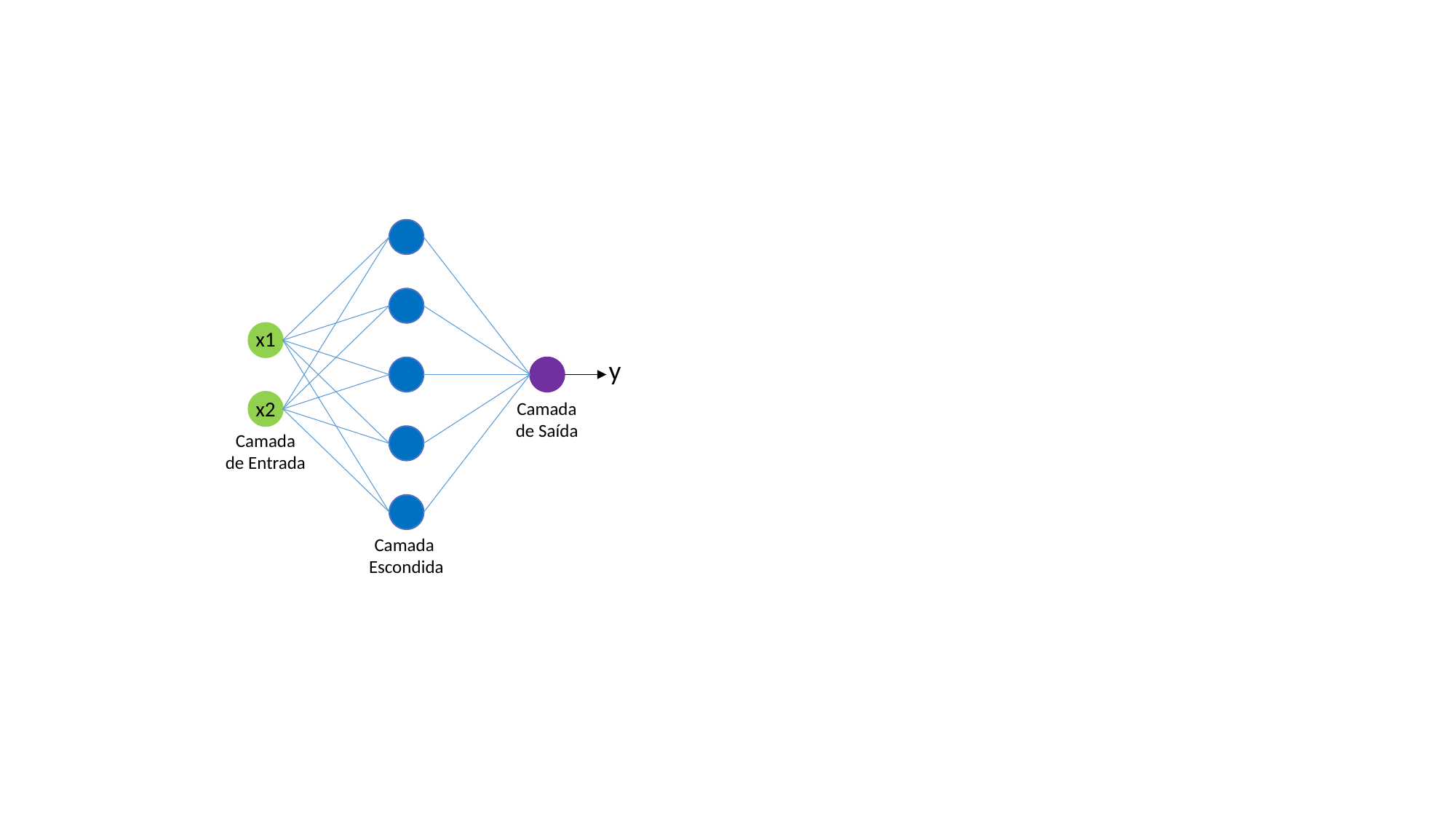

x1

y

x2

Camada de Saída
Camada de Entrada

Camada
Escondida